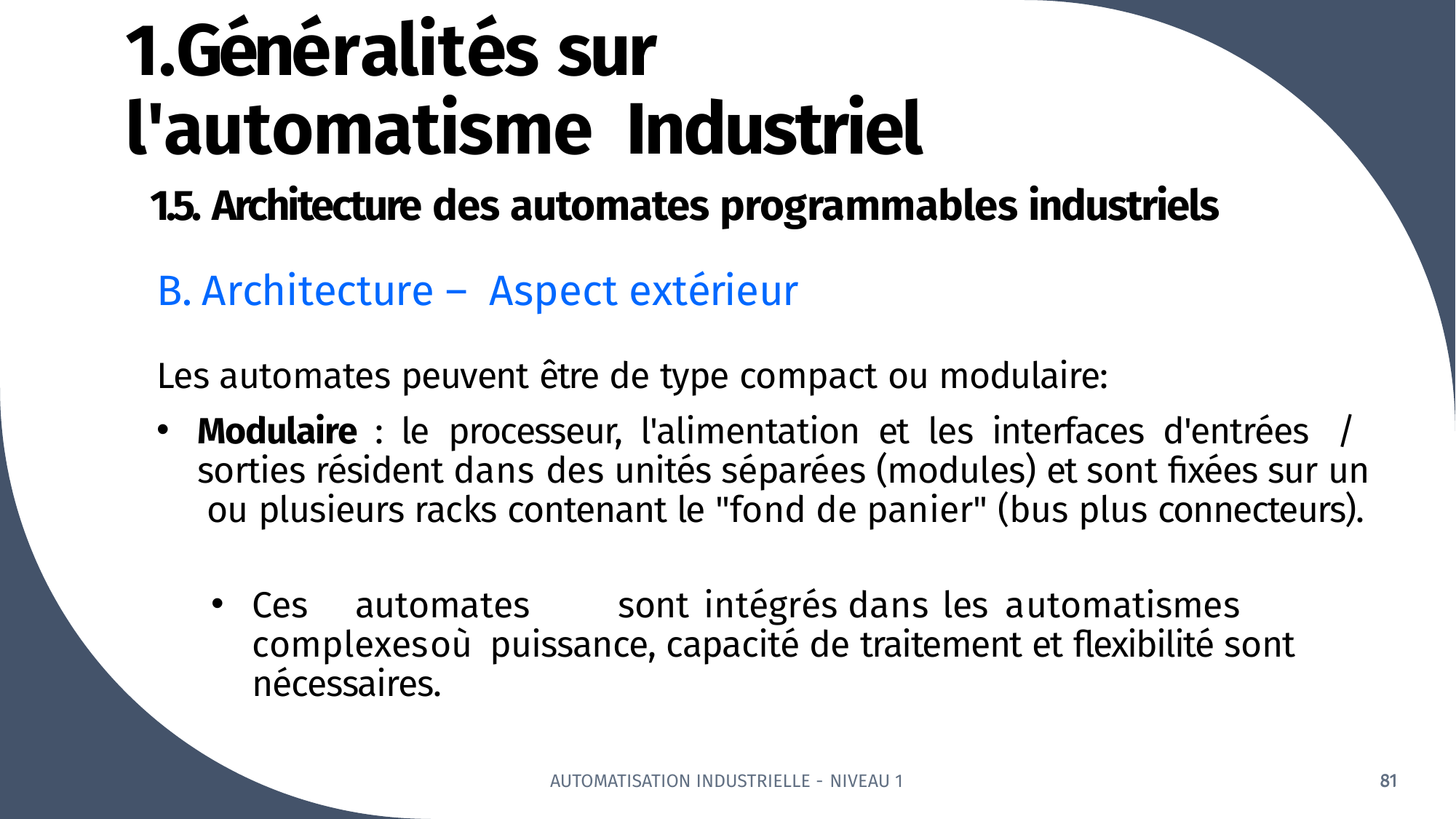

# 1.Généralités sur l'automatisme  Industriel
1.5. Architecture des automates programmables industriels
B. Architecture – Aspect extérieur
Les automates peuvent être de type compact ou modulaire:
Modulaire : le processeur, l'alimentation et les interfaces d'entrées /  sorties résident dans des unités séparées (modules) et sont fixées sur un  ou plusieurs racks contenant le "fond de panier" (bus plus connecteurs).

Ces	automates	sont	intégrés	dans	les	automatismes	complexes	où  puissance, capacité de traitement et flexibilité sont nécessaires.
AUTOMATISATION INDUSTRIELLE - NIVEAU 1
81
81